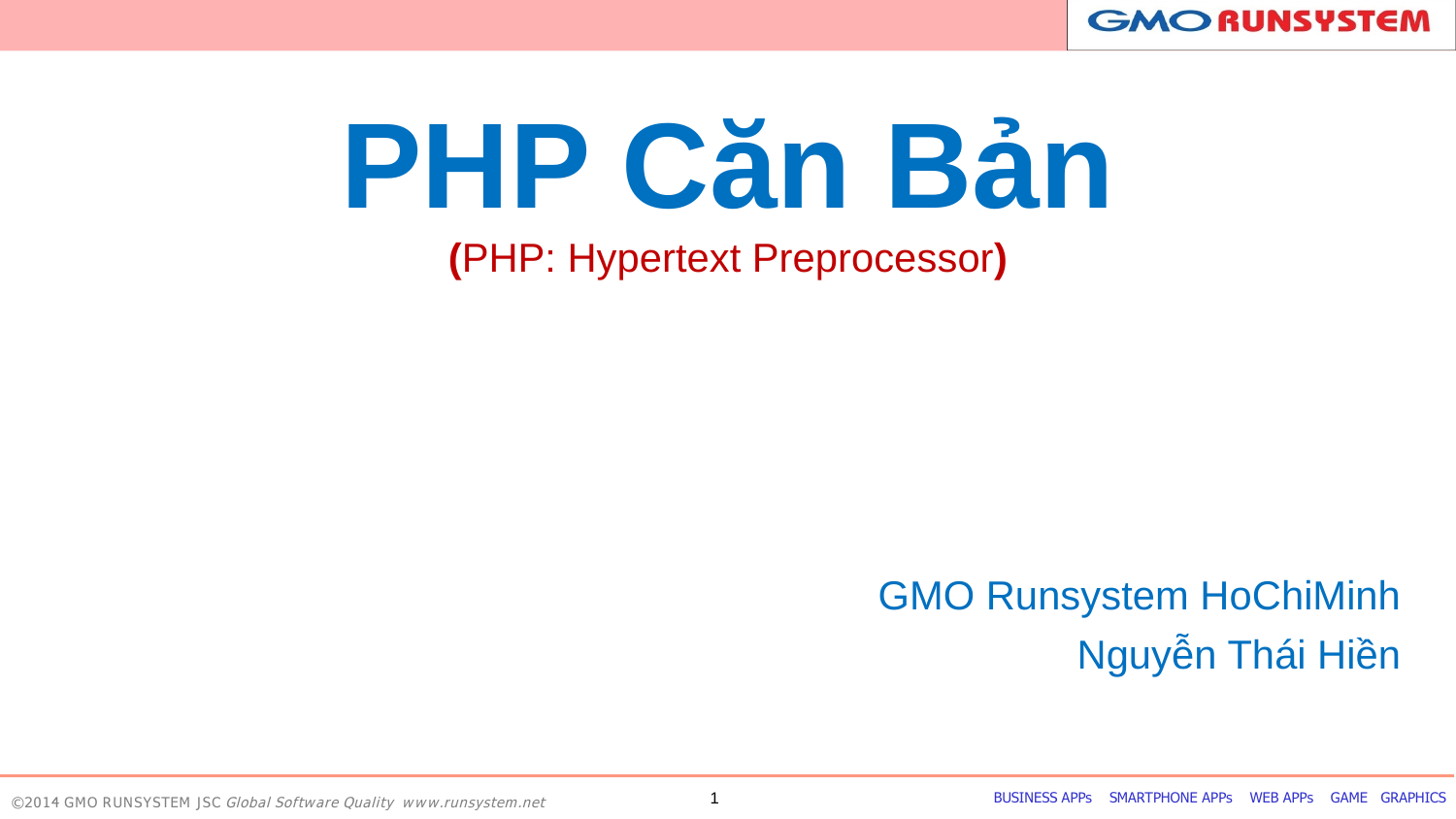

# PHP Căn Bản (PHP: Hypertext Preprocessor)
GMO Runsystem HoChiMinh
Nguyễn Thái Hiền